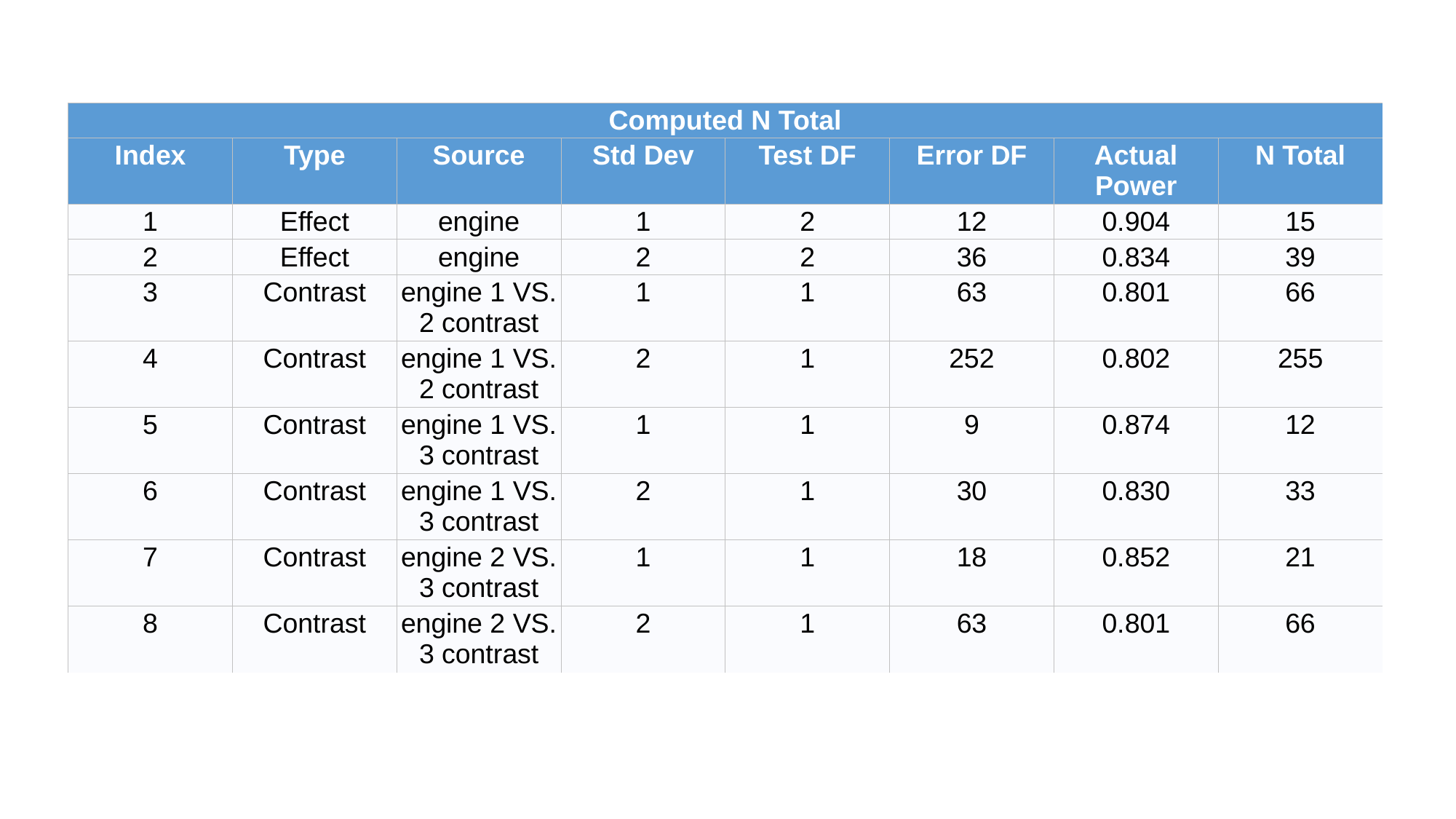

| Computed N Total |  |  |  |  |  |  |  |
| --- | --- | --- | --- | --- | --- | --- | --- |
| Index | Type | Source | Std Dev | Test DF | Error DF | Actual Power | N Total |
| 1 | Effect | engine | 1 | 2 | 12 | 0.904 | 15 |
| 2 | Effect | engine | 2 | 2 | 36 | 0.834 | 39 |
| 3 | Contrast | engine 1 VS. 2 contrast | 1 | 1 | 63 | 0.801 | 66 |
| 4 | Contrast | engine 1 VS. 2 contrast | 2 | 1 | 252 | 0.802 | 255 |
| 5 | Contrast | engine 1 VS. 3 contrast | 1 | 1 | 9 | 0.874 | 12 |
| 6 | Contrast | engine 1 VS. 3 contrast | 2 | 1 | 30 | 0.830 | 33 |
| 7 | Contrast | engine 2 VS. 3 contrast | 1 | 1 | 18 | 0.852 | 21 |
| 8 | Contrast | engine 2 VS. 3 contrast | 2 | 1 | 63 | 0.801 | 66 |